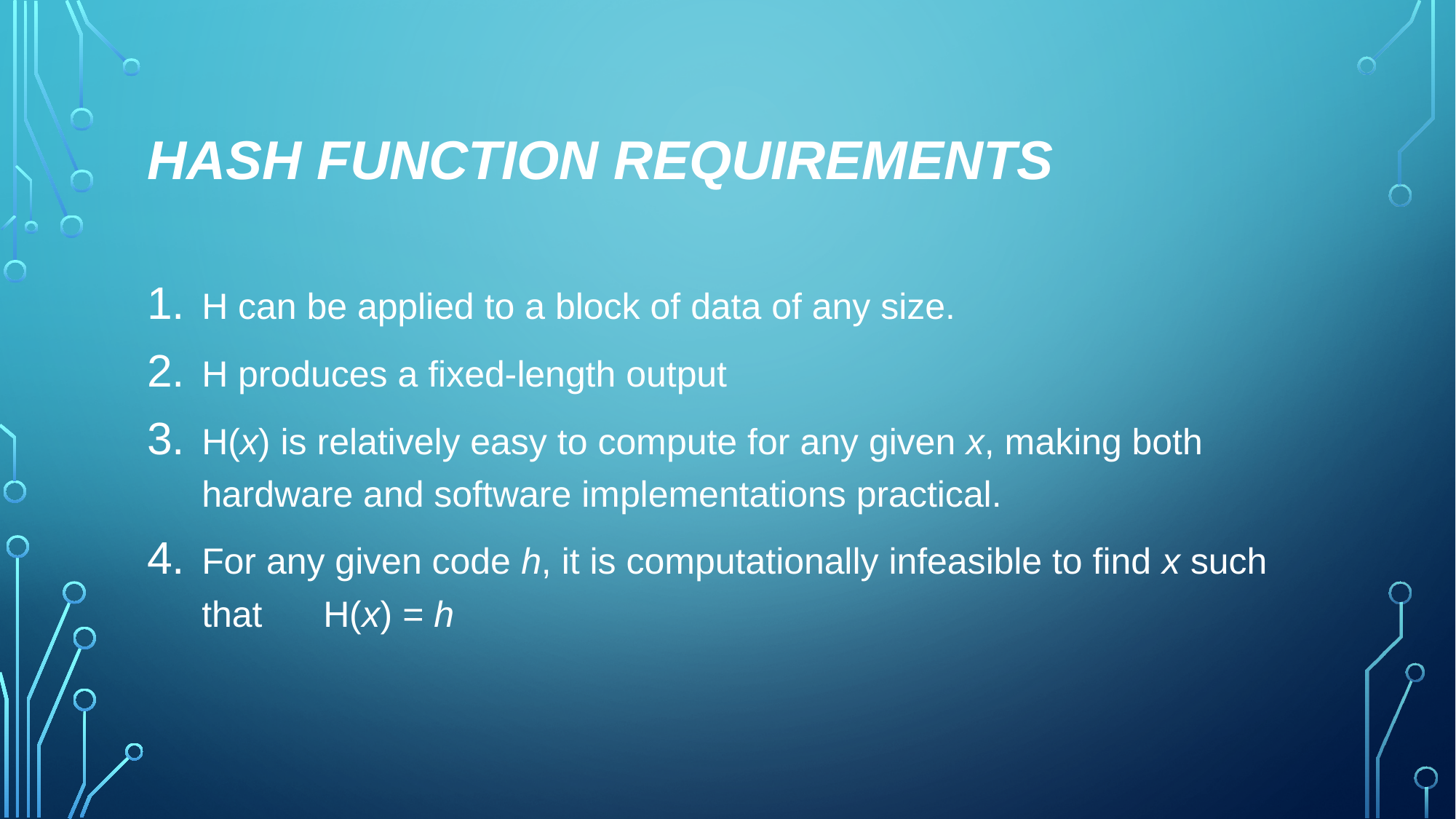

# Hash Function Requirements
H can be applied to a block of data of any size.
H produces a fixed-length output
H(x) is relatively easy to compute for any given x, making both hardware and software implementations practical.
For any given code h, it is computationally infeasible to find x such that      H(x) = h